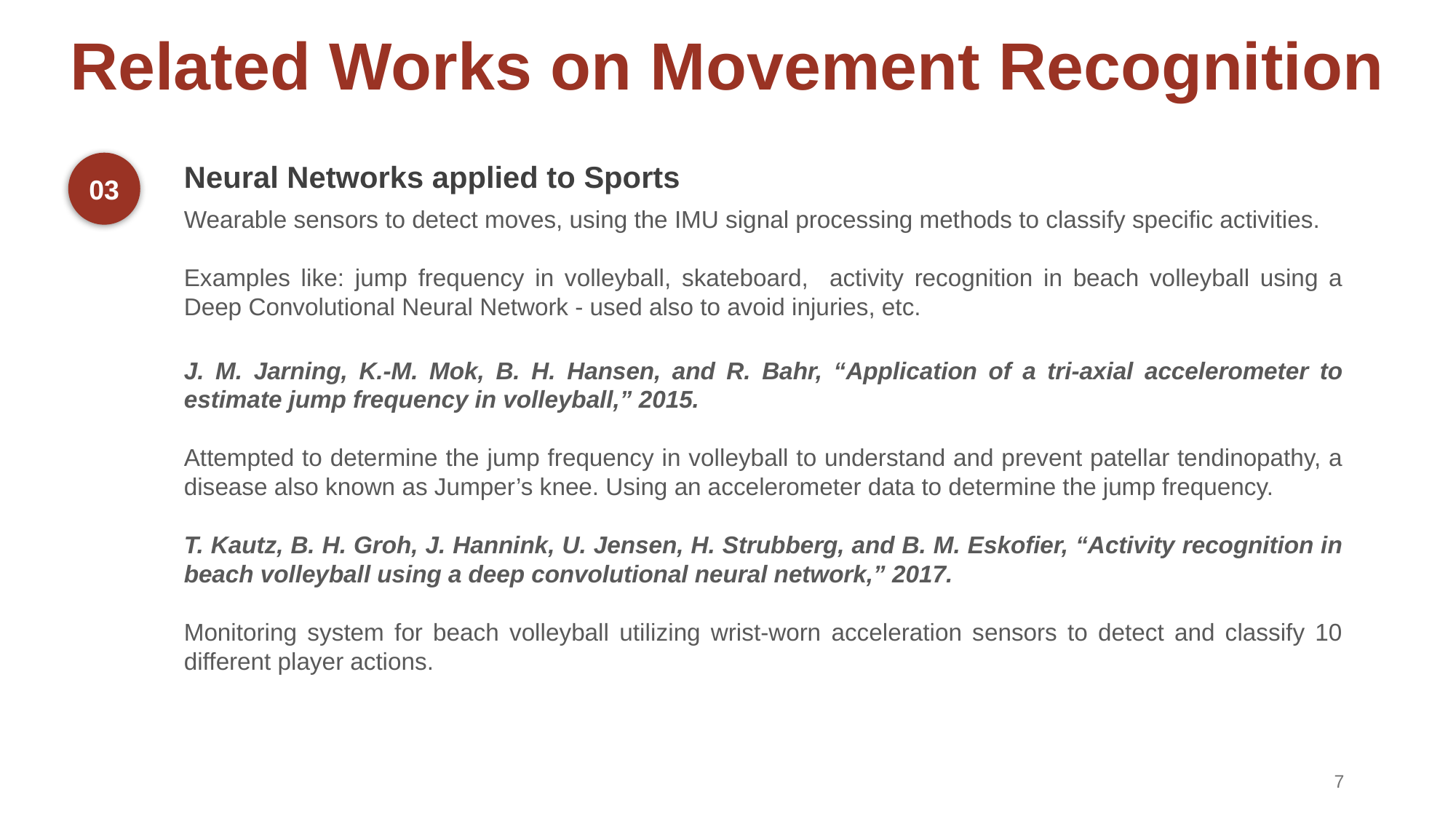

# Related Works on Movement Recognition
03
Neural Networks applied to Sports

Wearable sensors to detect moves, using the IMU signal processing methods to classify specific activities.

Examples like: jump frequency in volleyball, skateboard,  activity recognition in beach volleyball using a Deep Convolutional Neural Network - used also to avoid injuries, etc.

J. M. Jarning, K.-M. Mok, B. H. Hansen, and R. Bahr, “Application of a tri-axial accelerometer to estimate jump frequency in volleyball,” 2015.

Attempted to determine the jump frequency in volleyball to understand and prevent patellar tendinopathy, a disease also known as Jumper’s knee. Using an accelerometer data to determine the jump frequency.

T. Kautz, B. H. Groh, J. Hannink, U. Jensen, H. Strubberg, and B. M. Eskofier, “Activity recognition in beach volleyball using a deep convolutional neural network,” 2017.

Monitoring system for beach volleyball utilizing wrist-worn acceleration sensors to detect and classify 10 different player actions.
7